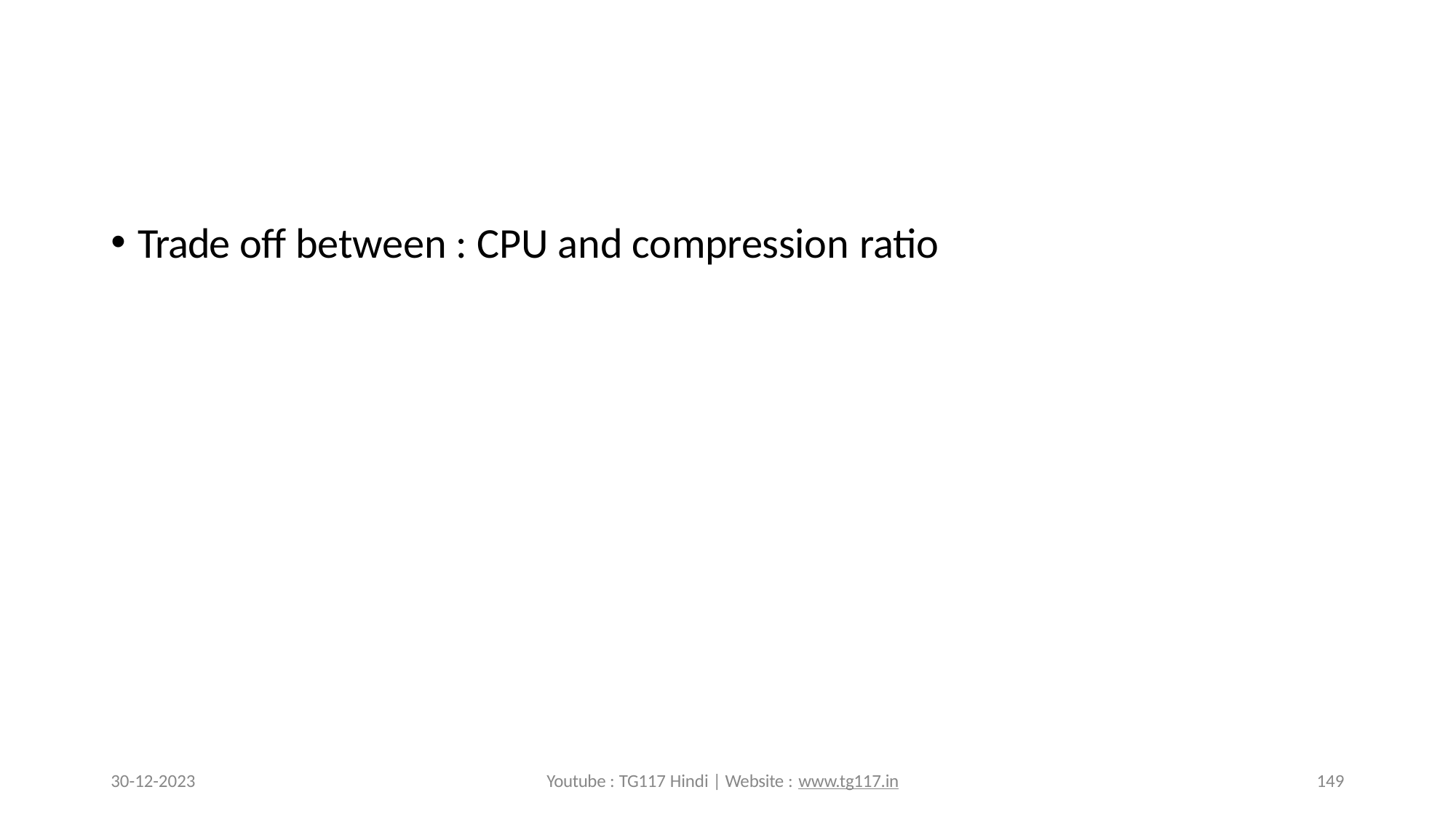

Trade off between : CPU and compression ratio
30-12-2023
Youtube : TG117 Hindi | Website : www.tg117.in
149